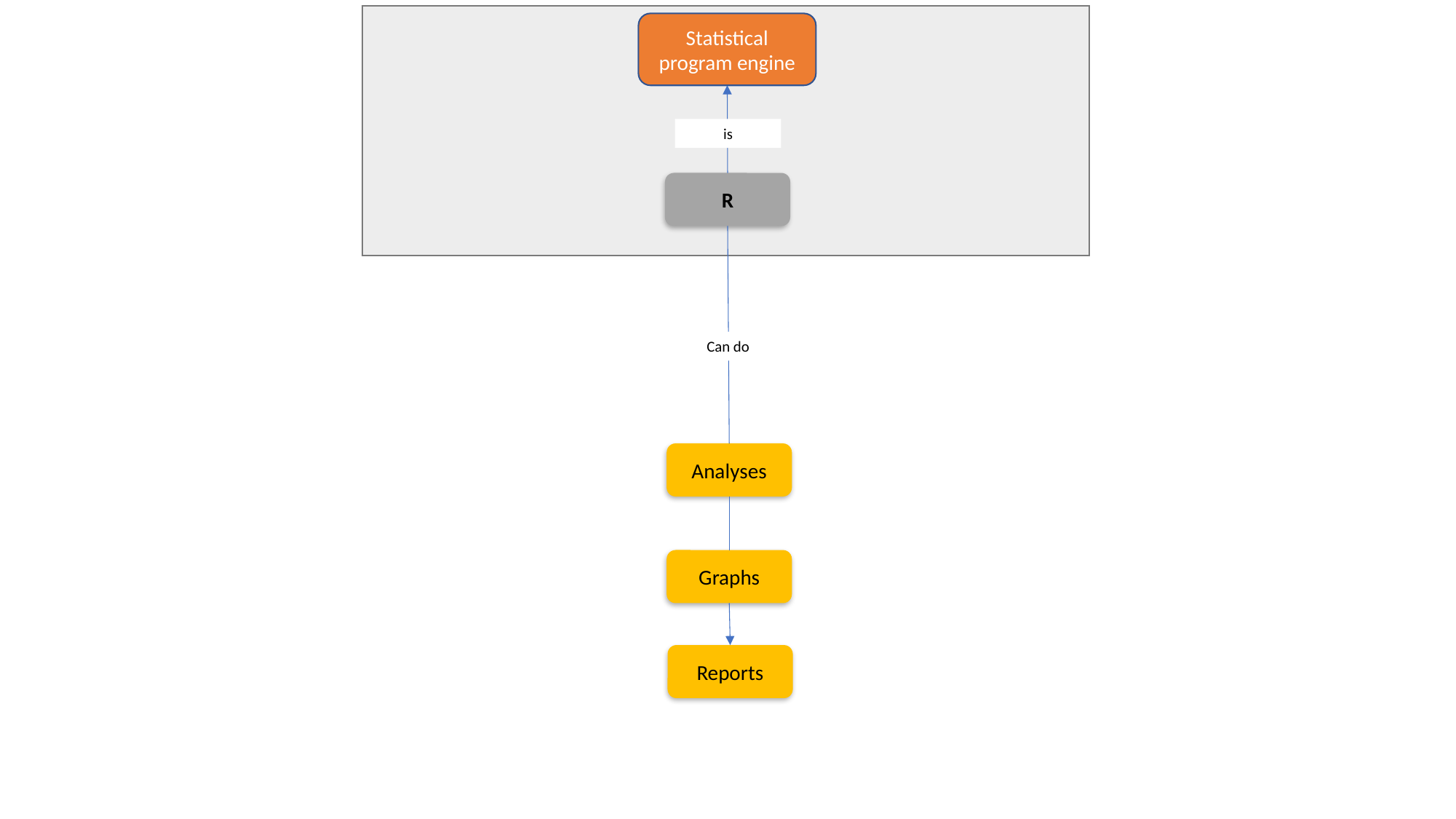

Statistical program engine
is
R
Can do
Analyses
Graphs
Reports